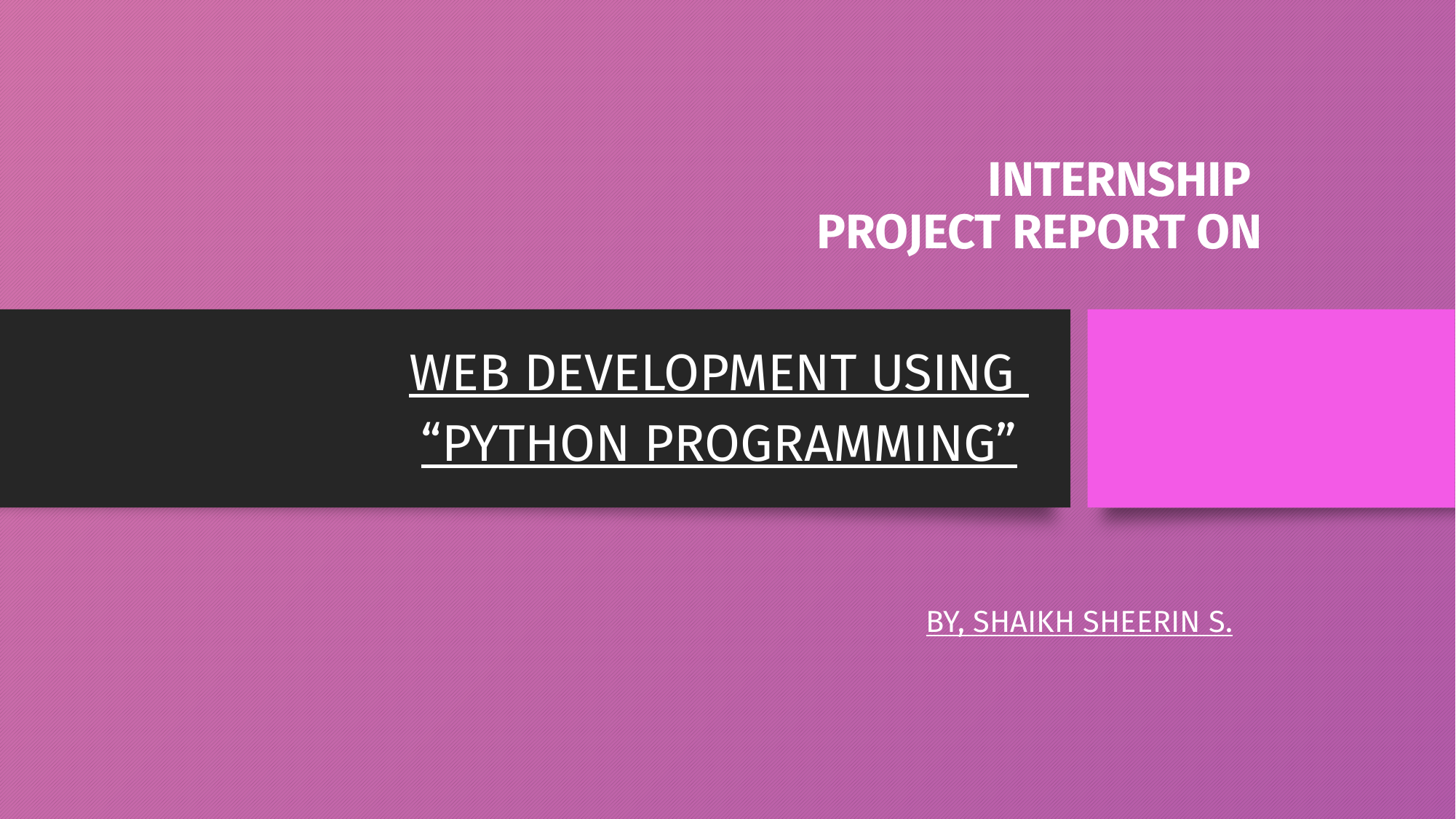

# INTERNSHIP PROJECT REPORT ON
WEB DEVELOPMENT USING
“PYTHON PROGRAMMING”

BY, SHAIKH SHEERIN S.